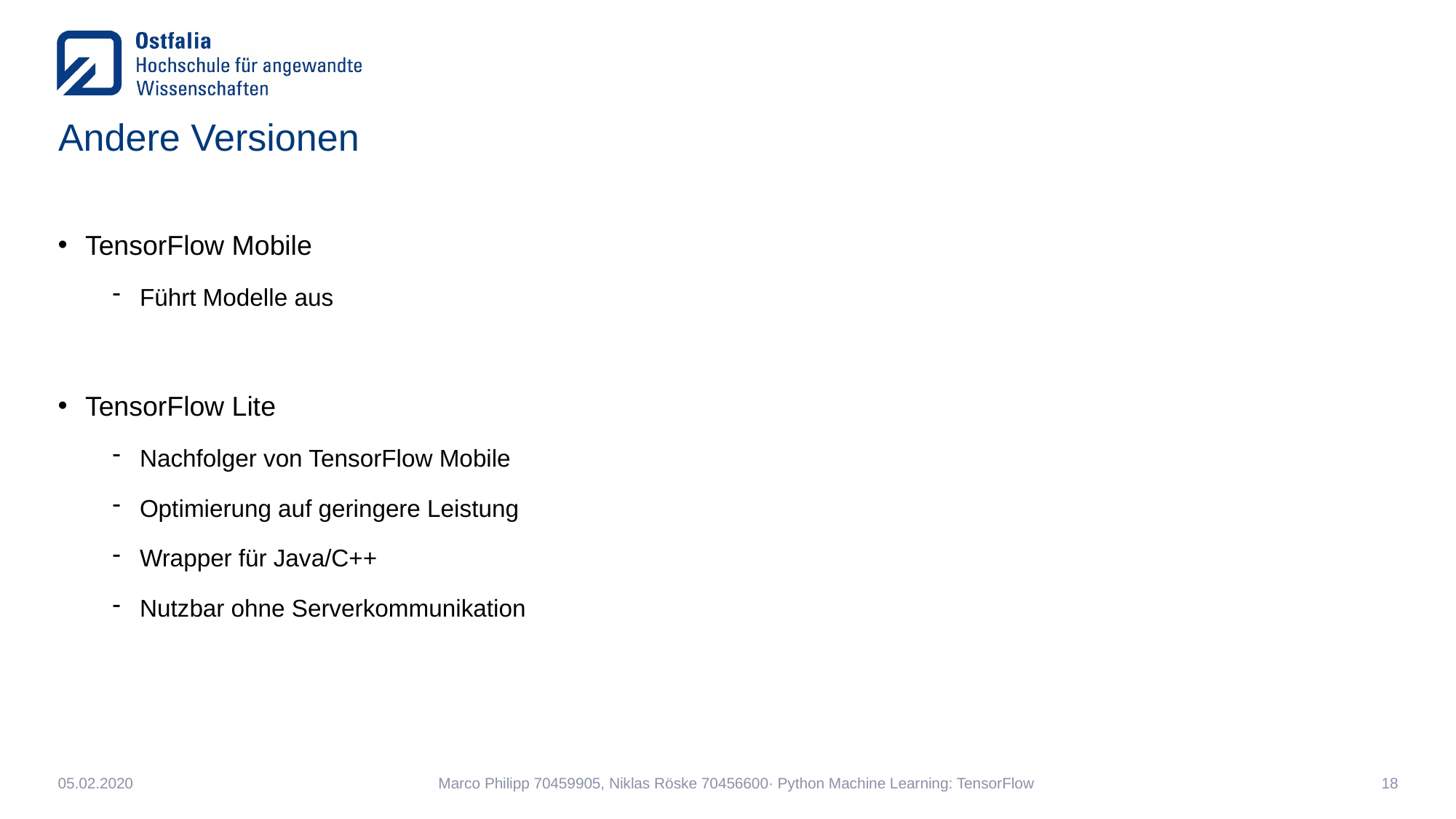

# Andere Versionen
TensorFlow Mobile
Führt Modelle aus

TensorFlow Lite
Nachfolger von TensorFlow Mobile
Optimierung auf geringere Leistung
Wrapper für Java/C++
Nutzbar ohne Serverkommunikation

05.02.2020
Marco Philipp 70459905, Niklas Röske 70456600· Python Machine Learning: TensorFlow
18